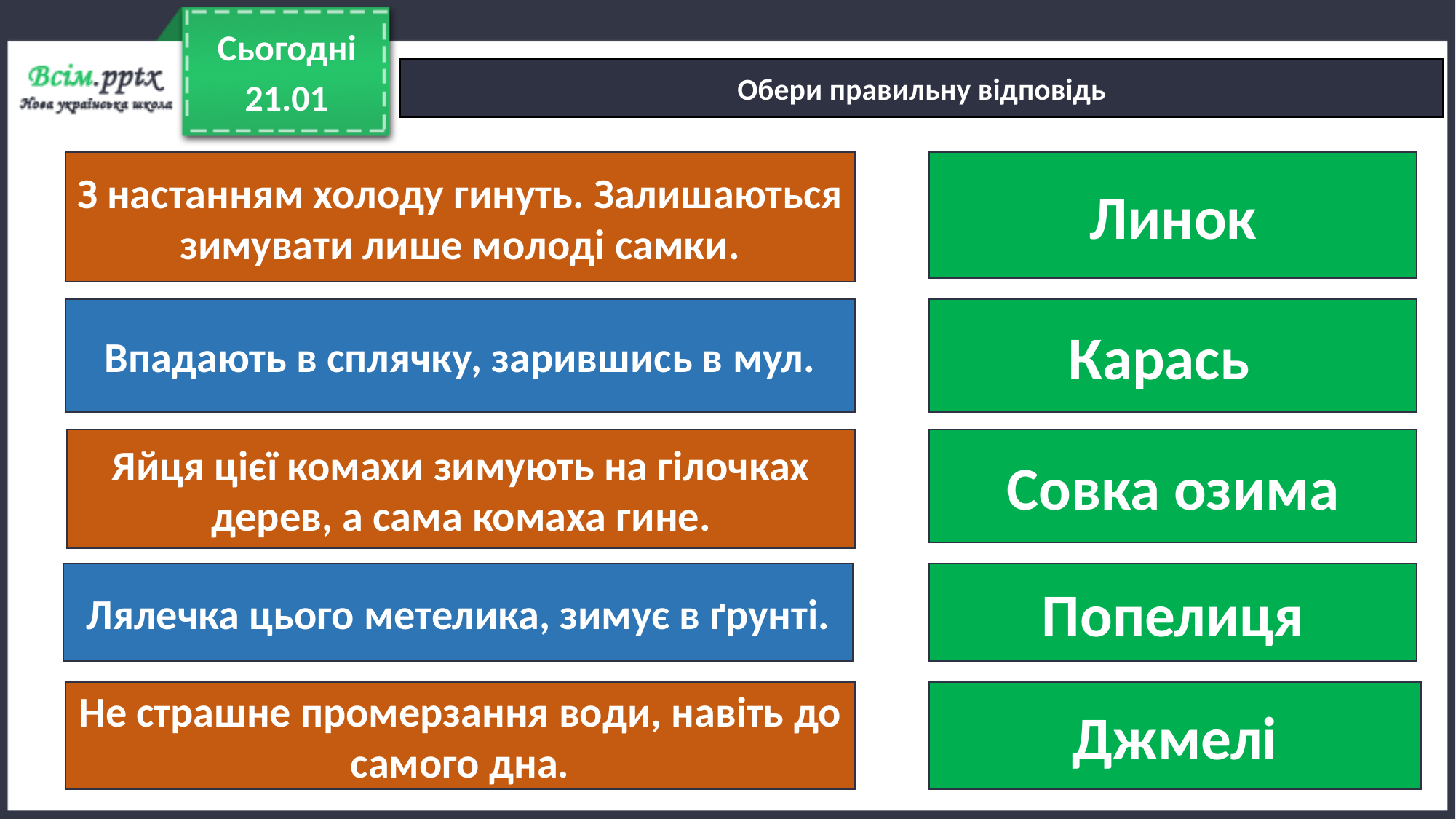

Сьогодні
Обери правильну відповідь
21.01
З настанням холоду гинуть. Залишаються зимувати лише молоді самки.
Линок
Впадають в сплячку, зарившись в мул.
Карась
Яйця цієї комахи зимують на гілочках дерев, а сама комаха гине.
Совка озима
Лялечка цього метелика, зимує в ґрунті.
Попелиця
Не страшне промерзання води, навіть до самого дна.
Джмелі